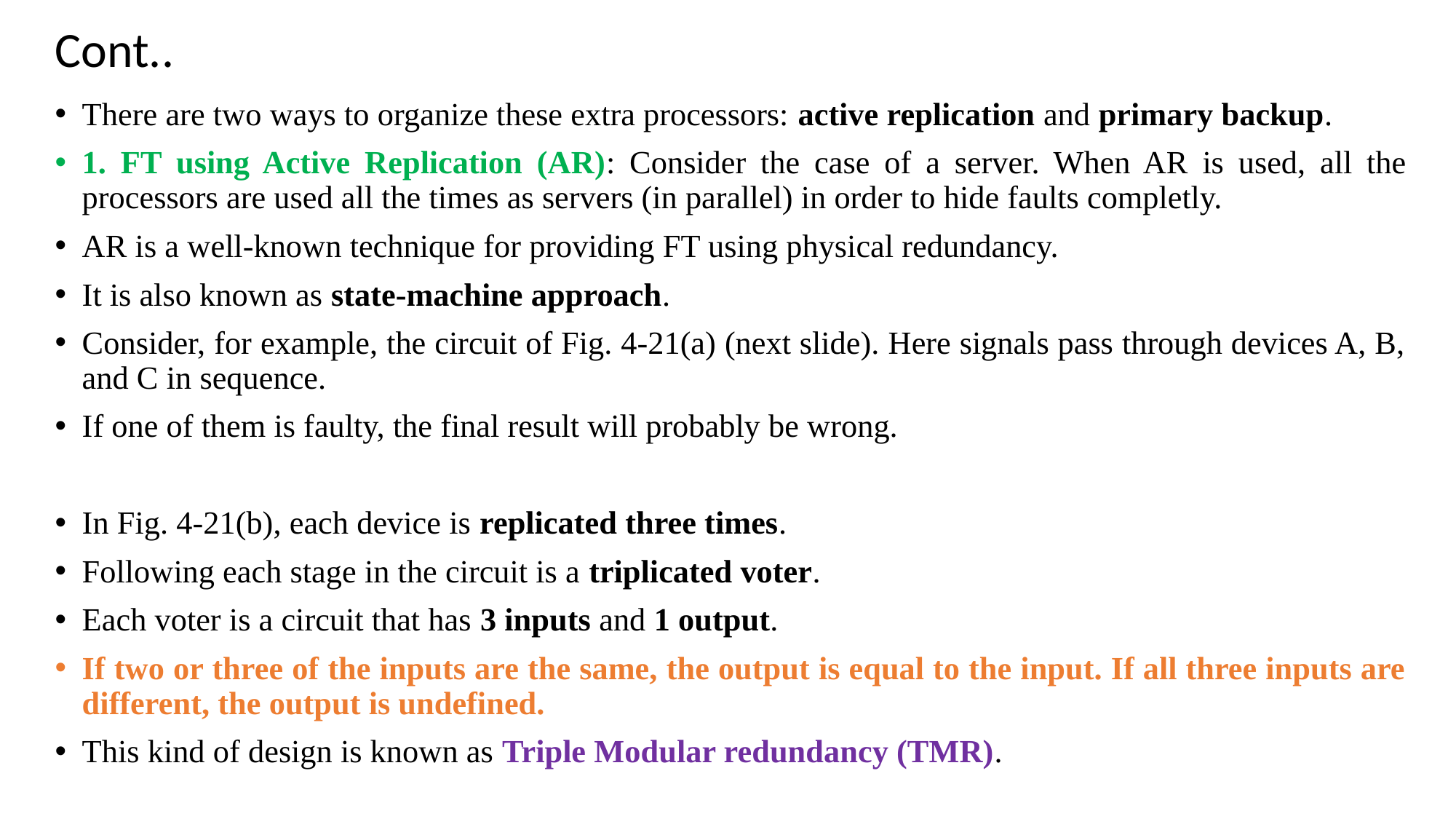

# Cont..
There are two ways to organize these extra processors: active replication and primary backup.
1. FT using Active Replication (AR): Consider the case of a server. When AR is used, all the processors are used all the times as servers (in parallel) in order to hide faults completly.
AR is a well-known technique for providing FT using physical redundancy.
It is also known as state-machine approach.
Consider, for example, the circuit of Fig. 4-21(a) (next slide). Here signals pass through devices A, B, and C in sequence.
If one of them is faulty, the final result will probably be wrong.

In Fig. 4-21(b), each device is replicated three times.
Following each stage in the circuit is a triplicated voter.
Each voter is a circuit that has 3 inputs and 1 output.
If two or three of the inputs are the same, the output is equal to the input. If all three inputs are different, the output is undefined.
This kind of design is known as Triple Modular redundancy (TMR).